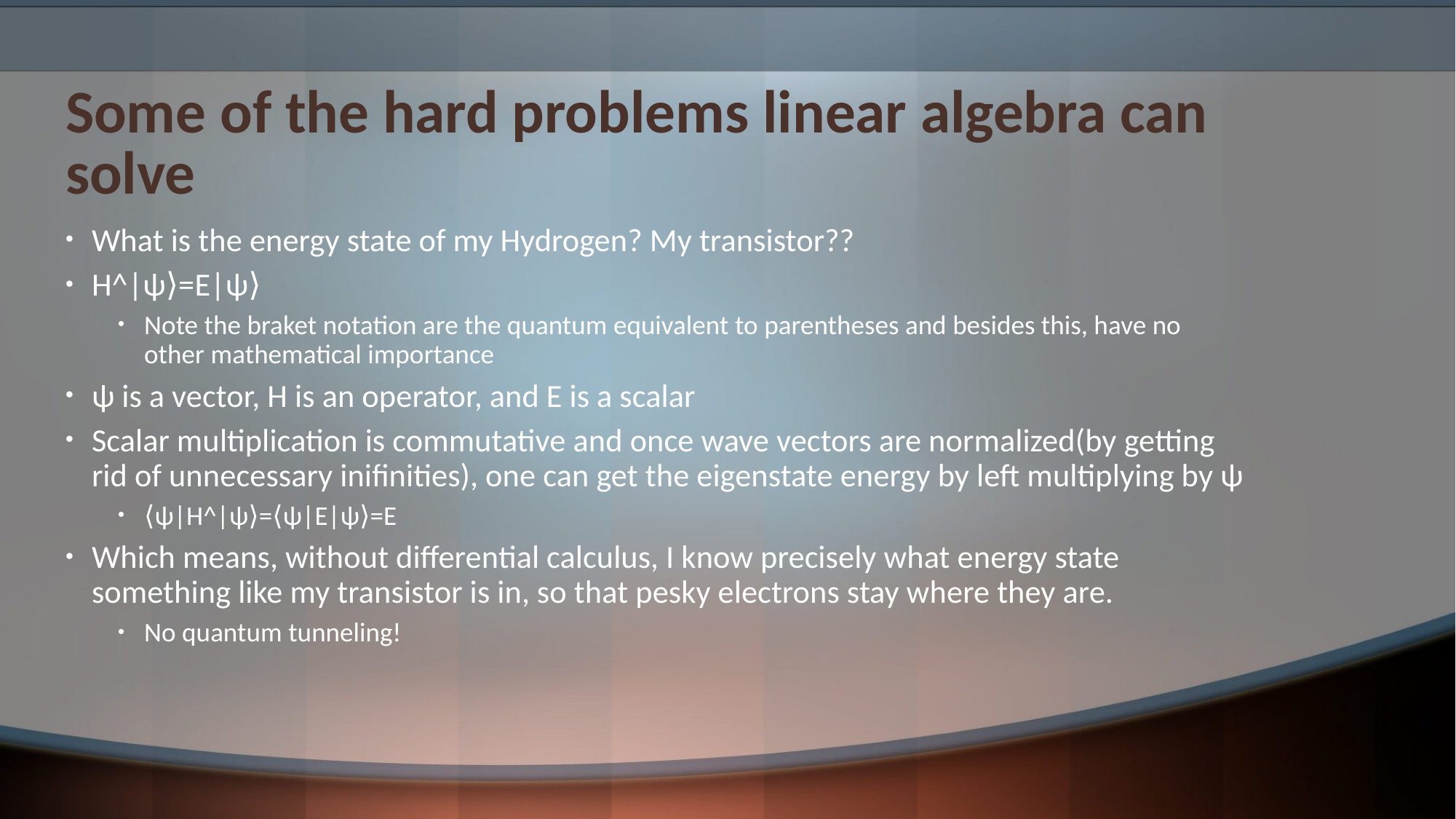

# Some of the hard problems linear algebra can solve
What is the energy state of my Hydrogen? My transistor??
H^|ψ⟩=E|ψ⟩
Note the braket notation are the quantum equivalent to parentheses and besides this, have no other mathematical importance
ψ is a vector, H is an operator, and E is a scalar
Scalar multiplication is commutative and once wave vectors are normalized(by getting rid of unnecessary inifinities), one can get the eigenstate energy by left multiplying by ψ
⟨ψ|H^|ψ⟩=⟨ψ|E|ψ⟩=E
Which means, without differential calculus, I know precisely what energy state something like my transistor is in, so that pesky electrons stay where they are.
No quantum tunneling!